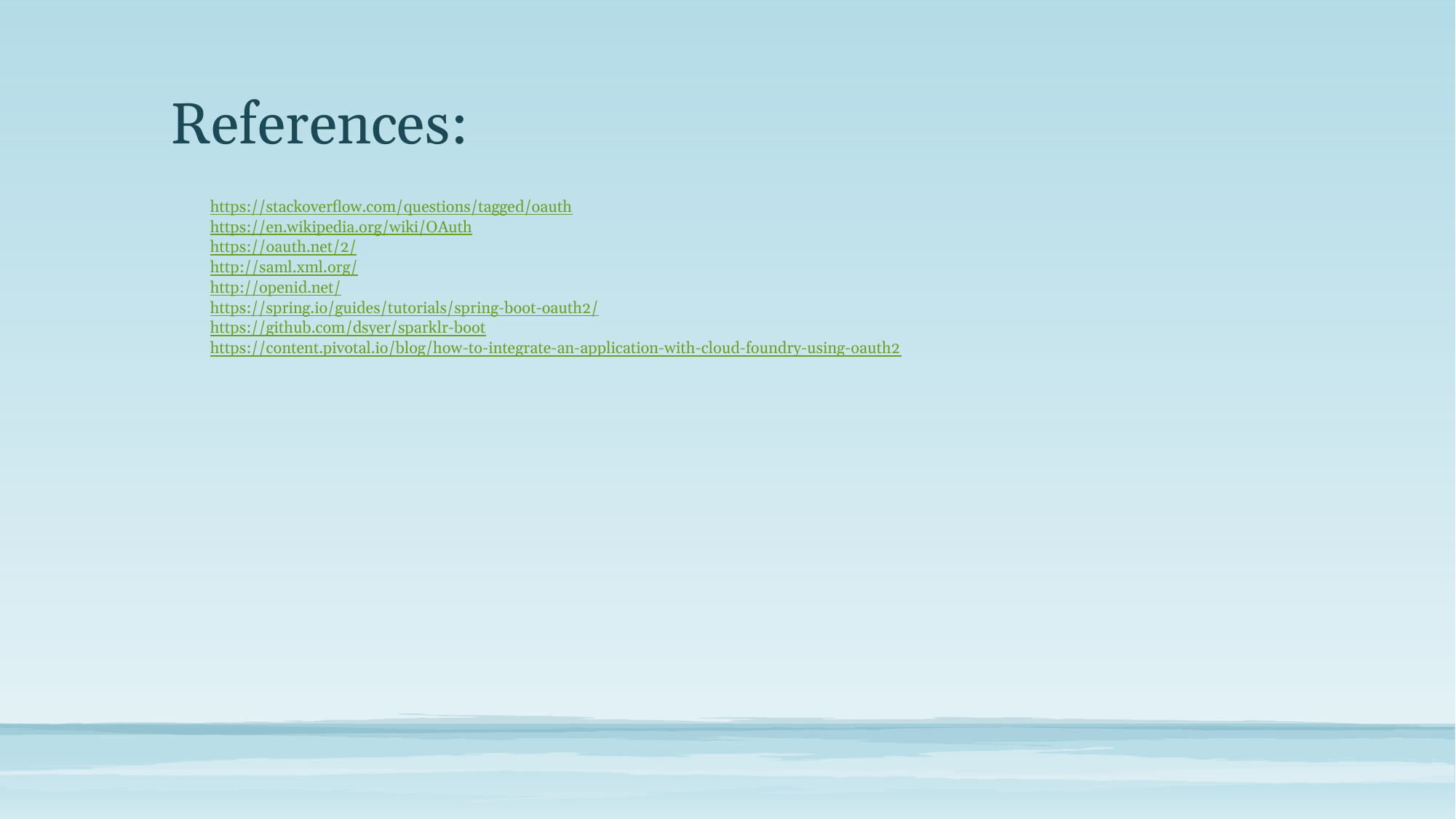

# References:
https://stackoverflow.com/questions/tagged/oauth
https://en.wikipedia.org/wiki/OAuth
https://oauth.net/2/
http://saml.xml.org/
http://openid.net/
https://spring.io/guides/tutorials/spring-boot-oauth2/
https://github.com/dsyer/sparklr-boot
https://content.pivotal.io/blog/how-to-integrate-an-application-with-cloud-foundry-using-oauth2